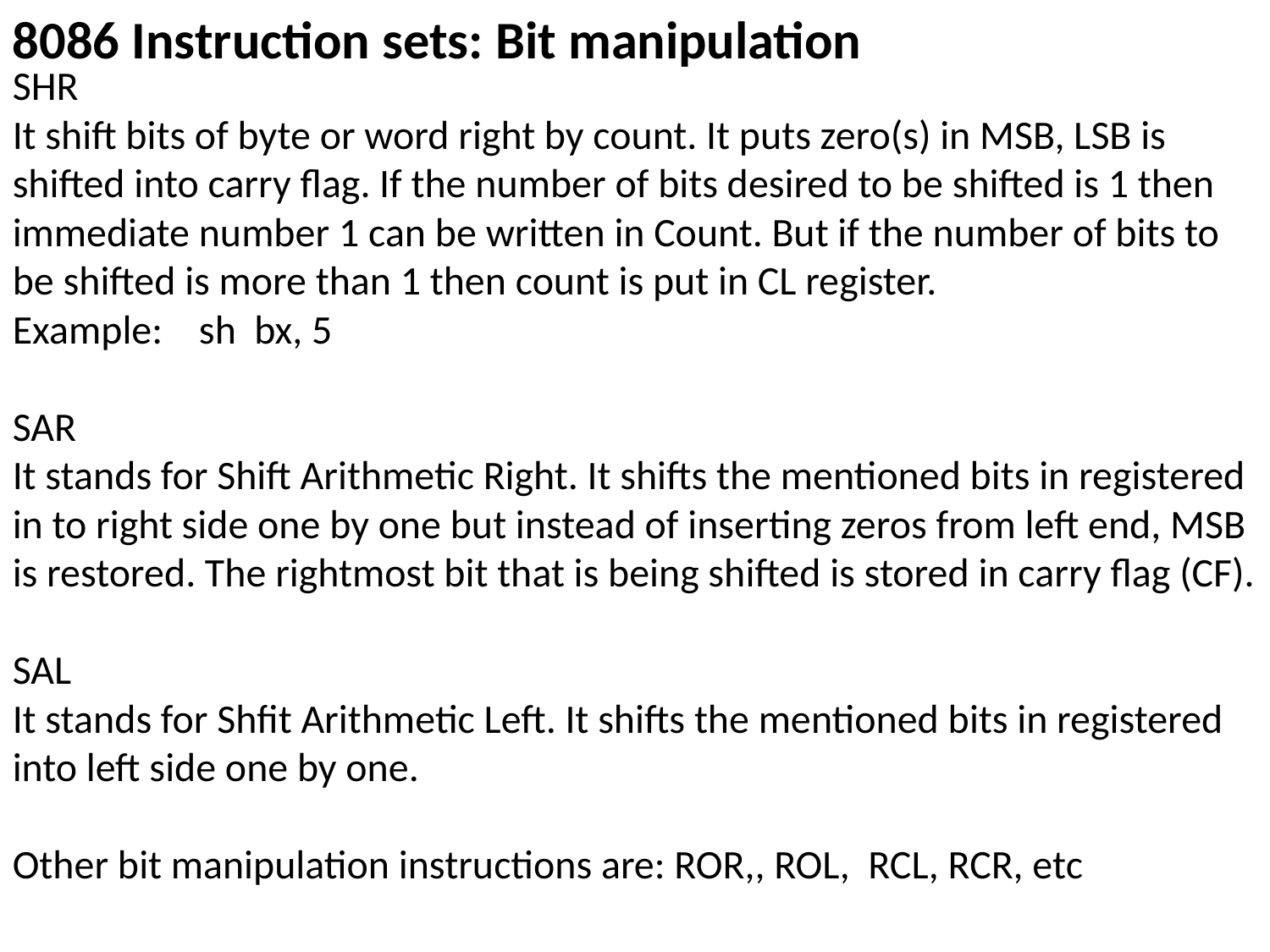

8086 Instruction sets: Bit manipulation

SHR
It shift bits of byte or word right by count. It puts zero(s) in MSB, LSB is shifted into carry flag. If the number of bits desired to be shifted is 1 then immediate number 1 can be written in Count. But if the number of bits to be shifted is more than 1 then count is put in CL register.
Example:    sh  bx, 5

SAR
It stands for Shift Arithmetic Right. It shifts the mentioned bits in registered in to right side one by one but instead of inserting zeros from left end, MSB is restored. The rightmost bit that is being shifted is stored in carry flag (CF).

SAL
It stands for Shfit Arithmetic Left. It shifts the mentioned bits in registered into left side one by one.

Other bit manipulation instructions are: ROR,, ROL,  RCL, RCR, etc